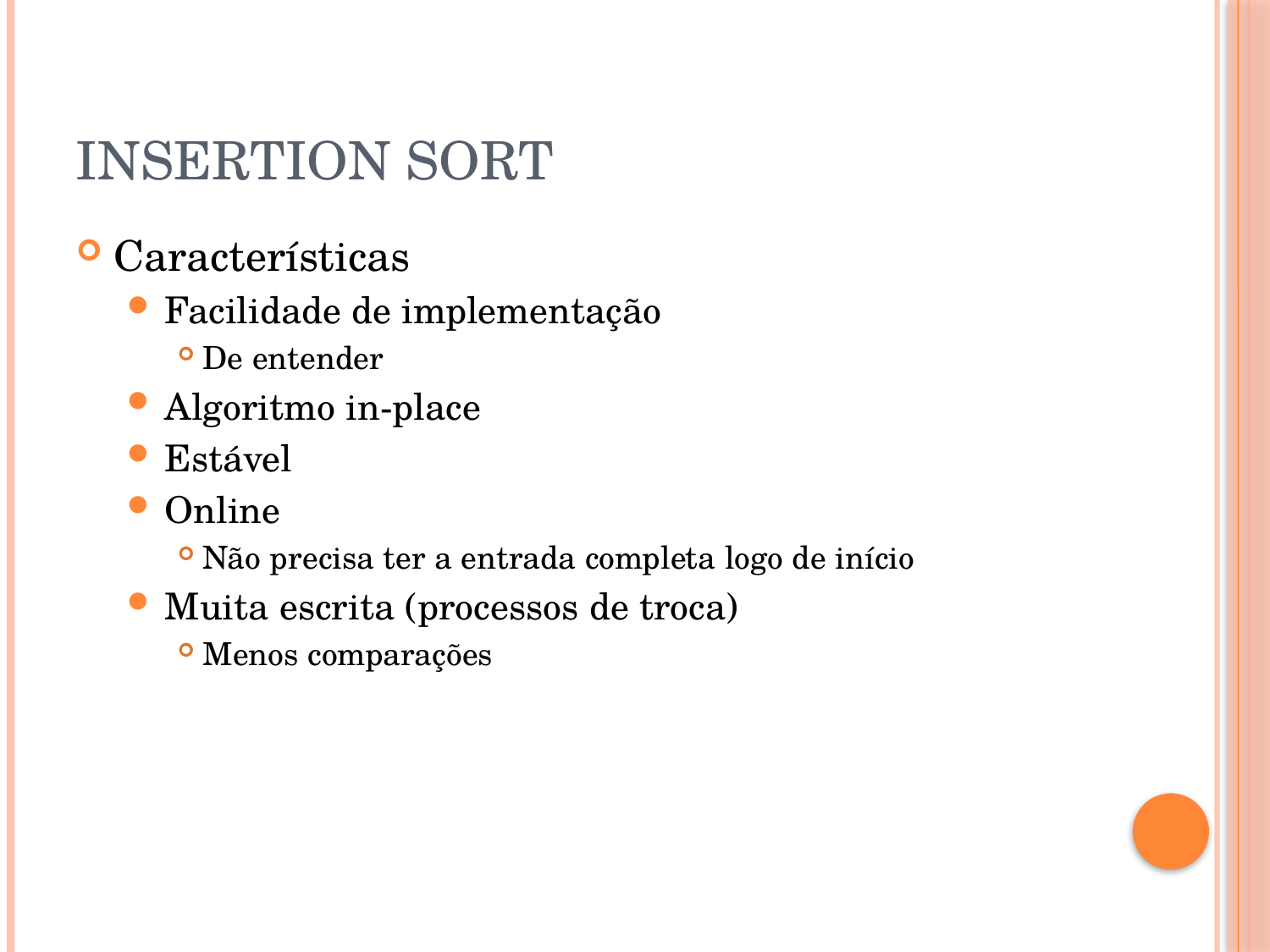

# Insertion Sort
Características
Facilidade de implementação
De entender
Algoritmo in-place
Estável
Online
Não precisa ter a entrada completa logo de início
Muita escrita (processos de troca)
Menos comparações